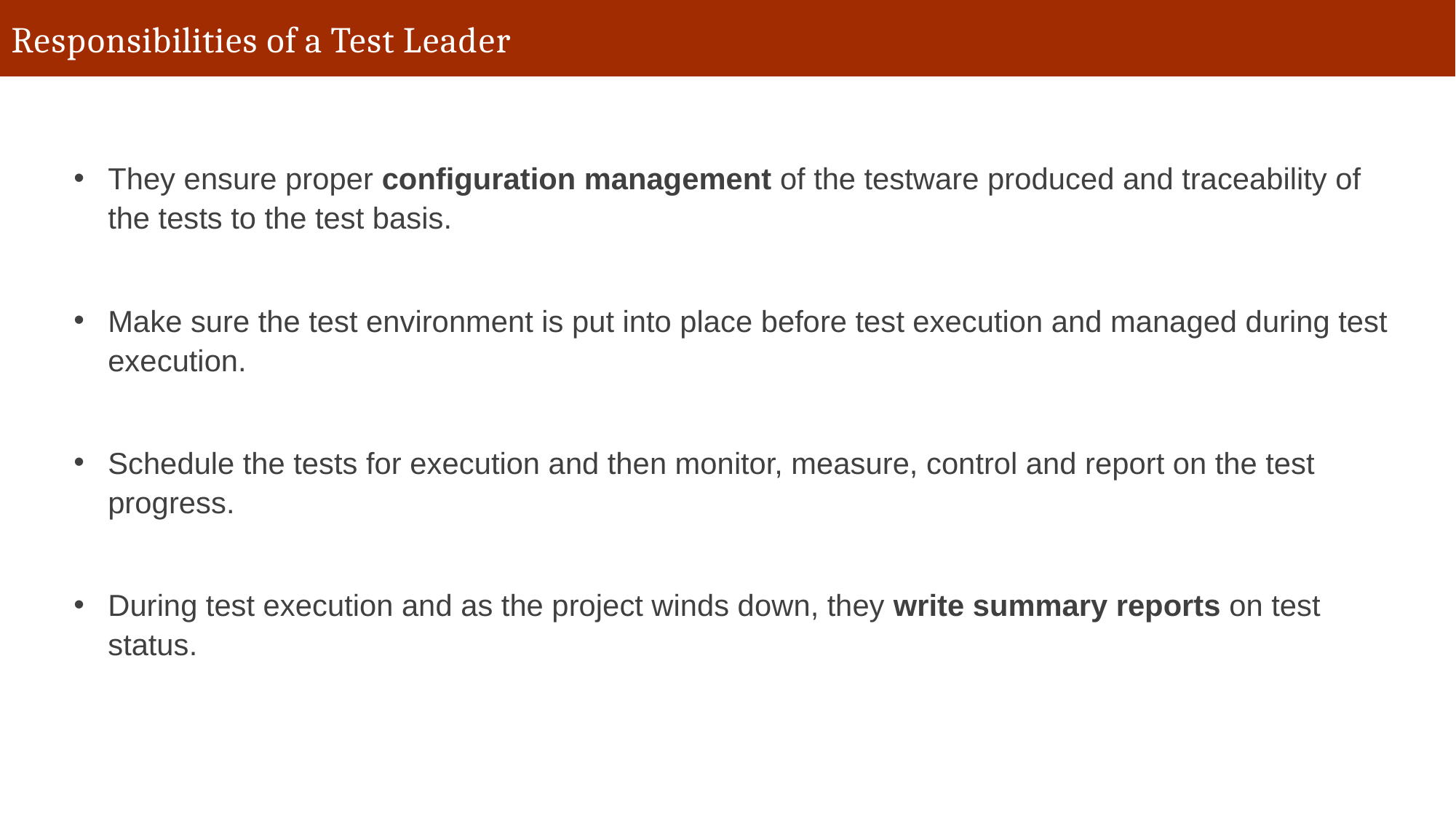

# Responsibilities of a Test Leader
They ensure proper configuration management of the testware produced and traceability of the tests to the test basis.

Make sure the test environment is put into place before test execution and managed during test execution.

Schedule the tests for execution and then monitor, measure, control and report on the test progress.

During test execution and as the project winds down, they write summary reports on test status.